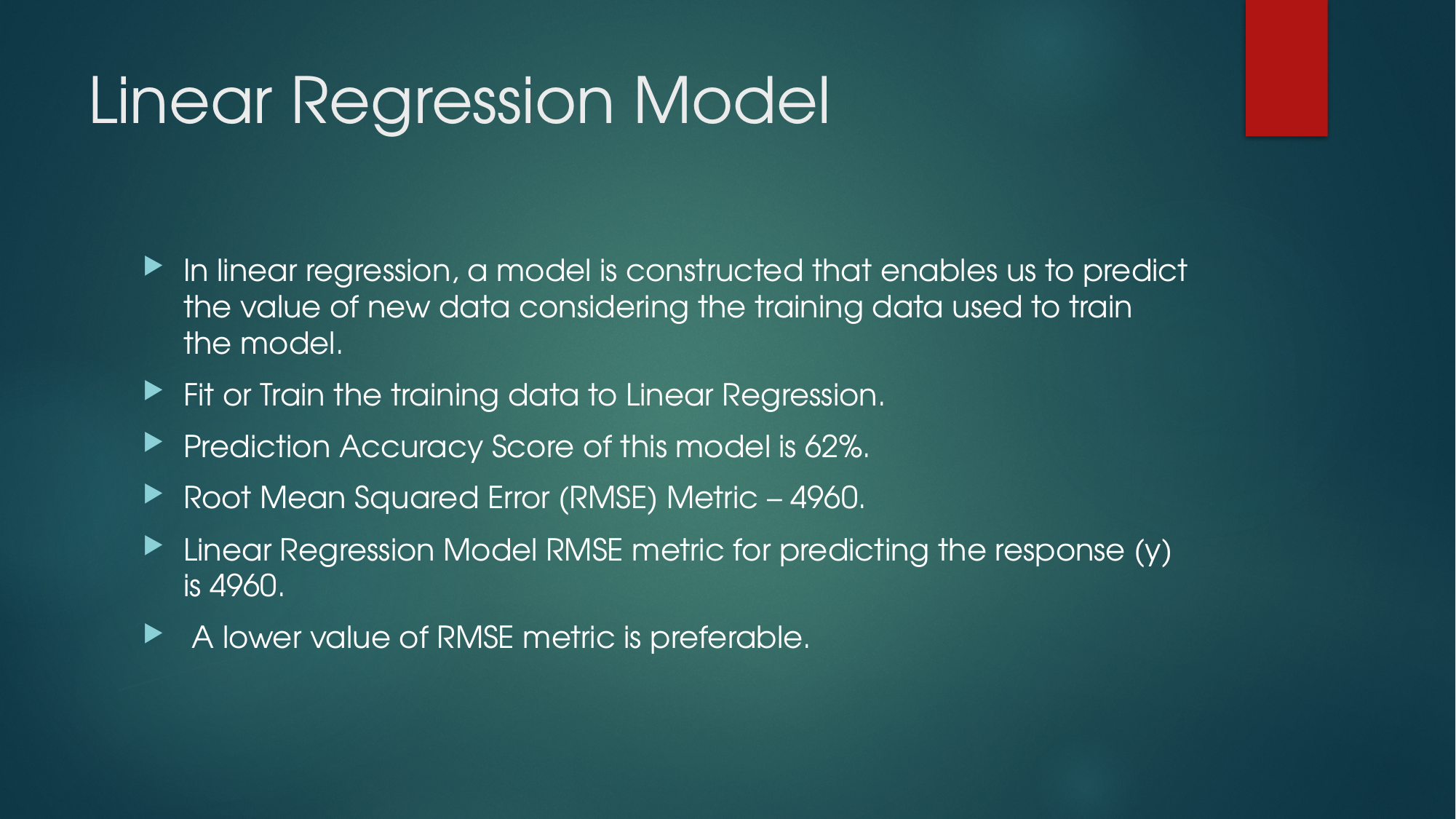

# Linear Regression Model
In linear regression, a model is constructed that enables us to predict the value of new data considering the training data used to train the model.
Fit or Train the training data to Linear Regression.
Prediction Accuracy Score of this model is 62%.
Root Mean Squared Error (RMSE) Metric – 4960.
Linear Regression Model RMSE metric for predicting the response (y) is 4960.
 A lower value of RMSE metric is preferable.